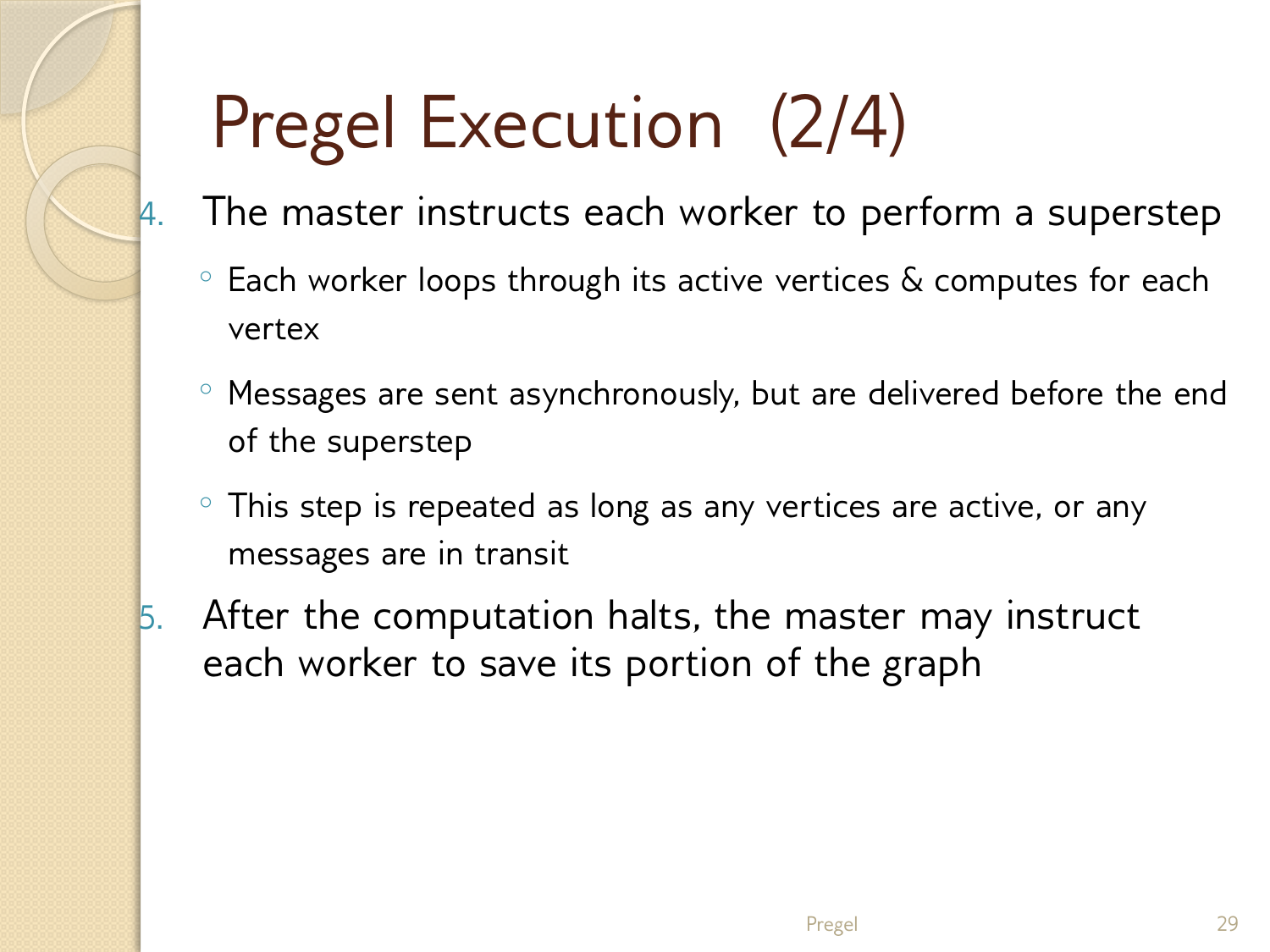

# Pregel Execution  (2/4)
The master instructs each worker to perform a superstep
Each worker loops through its active vertices & computes for each vertex
Messages are sent asynchronously, but are delivered before the end of the superstep
This step is repeated as long as any vertices are active, or any messages are in transit
After the computation halts, the master may instruct each worker to save its portion of the graph
Pregel
29